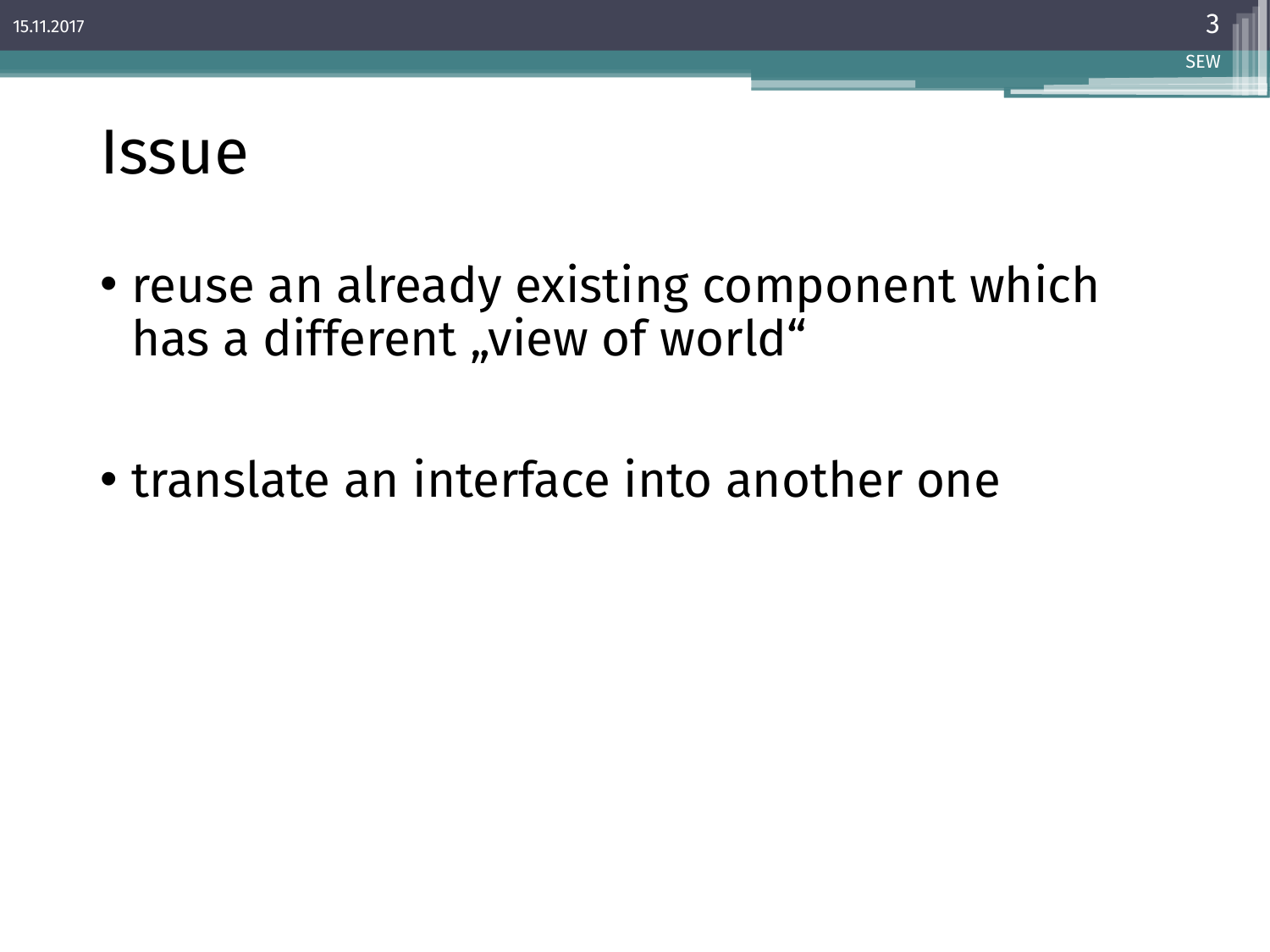

3
15.11.2017
SEW
# Issue
reuse an already existing component which has a different „view of world“

translate an interface into another one